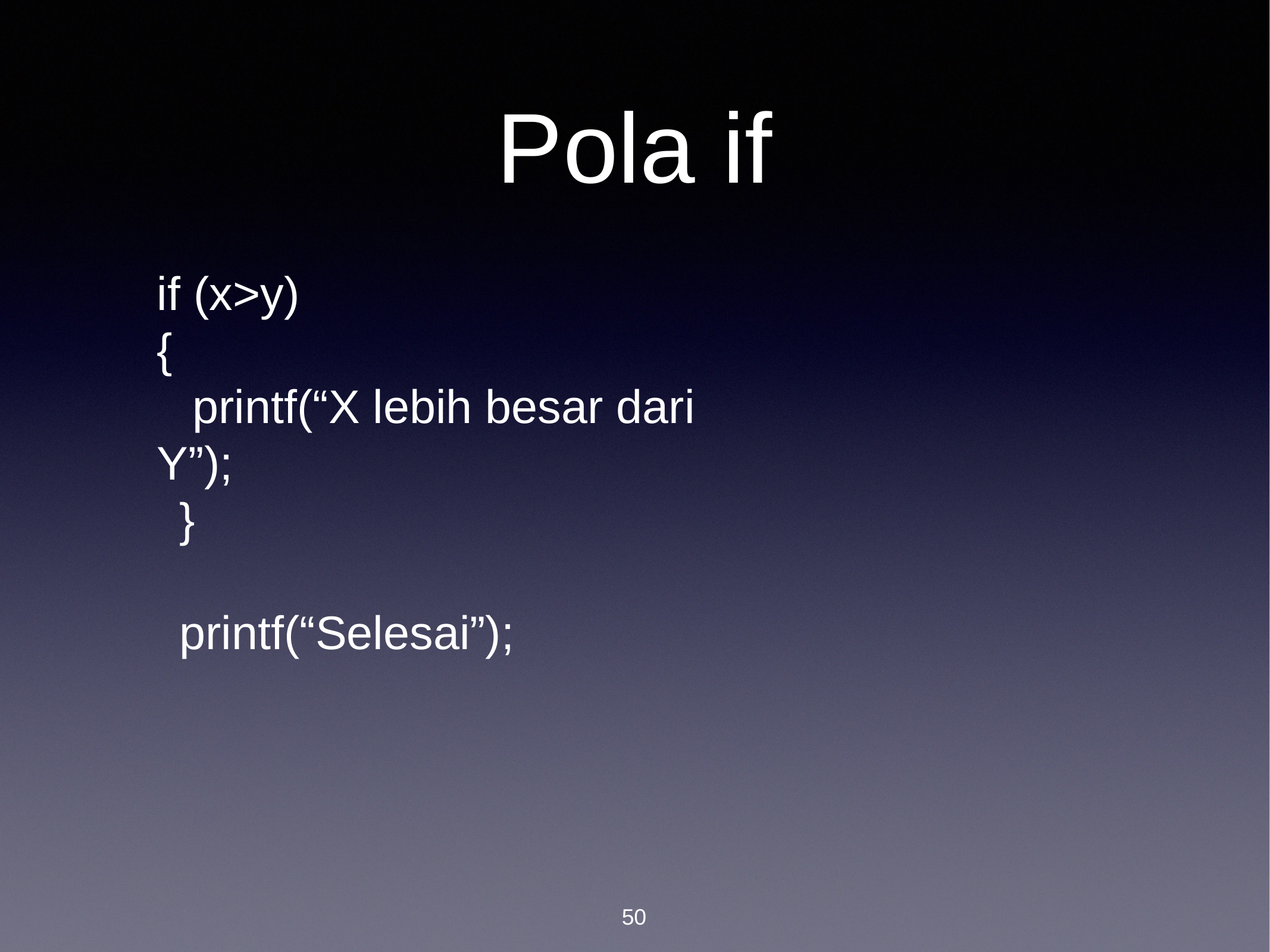

# Pola if
if (x>y)
{
 printf(“X lebih besar dari Y”);
}

printf(“Selesai”);
50